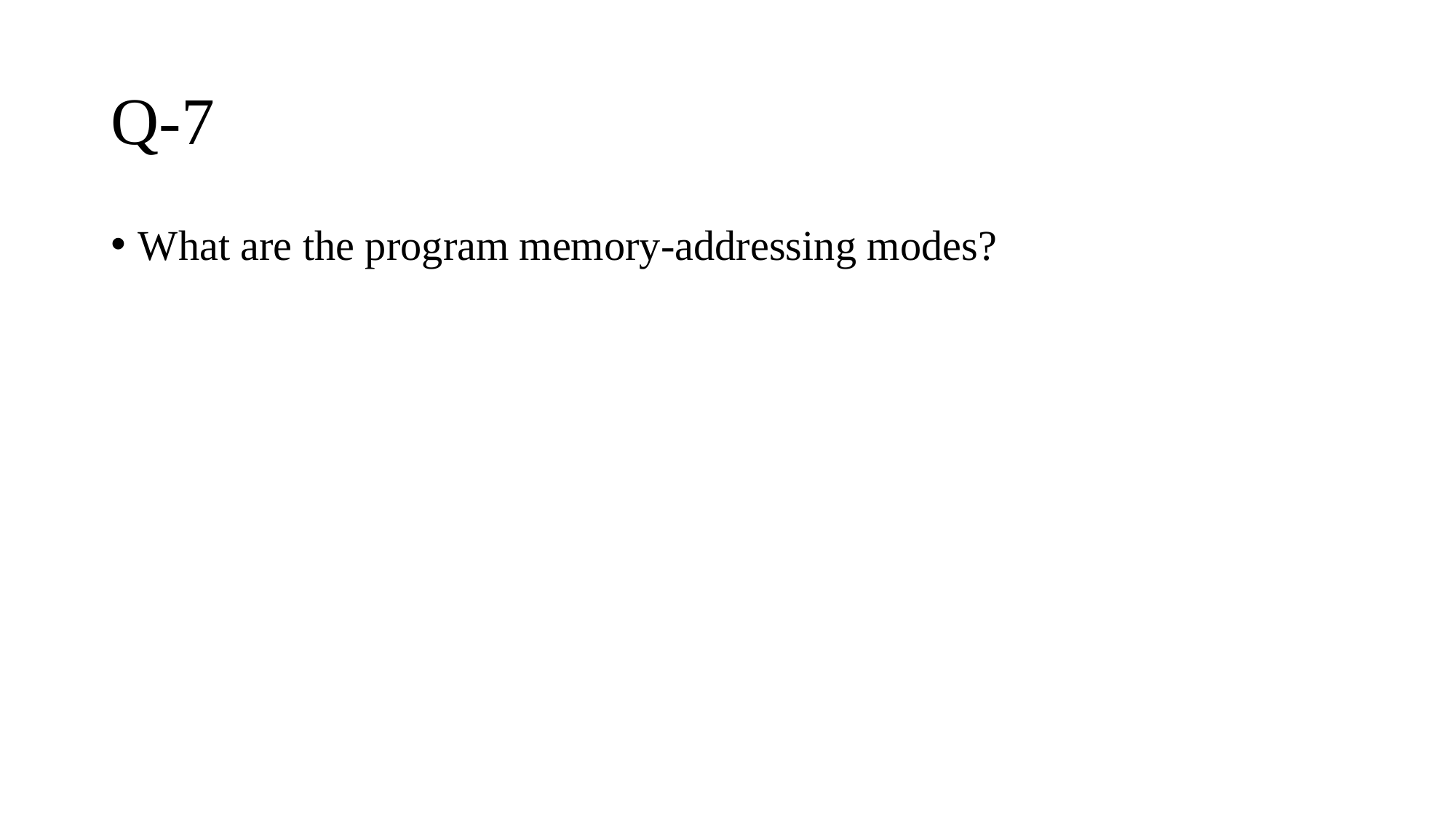

# Q-7
What are the program memory-addressing modes?